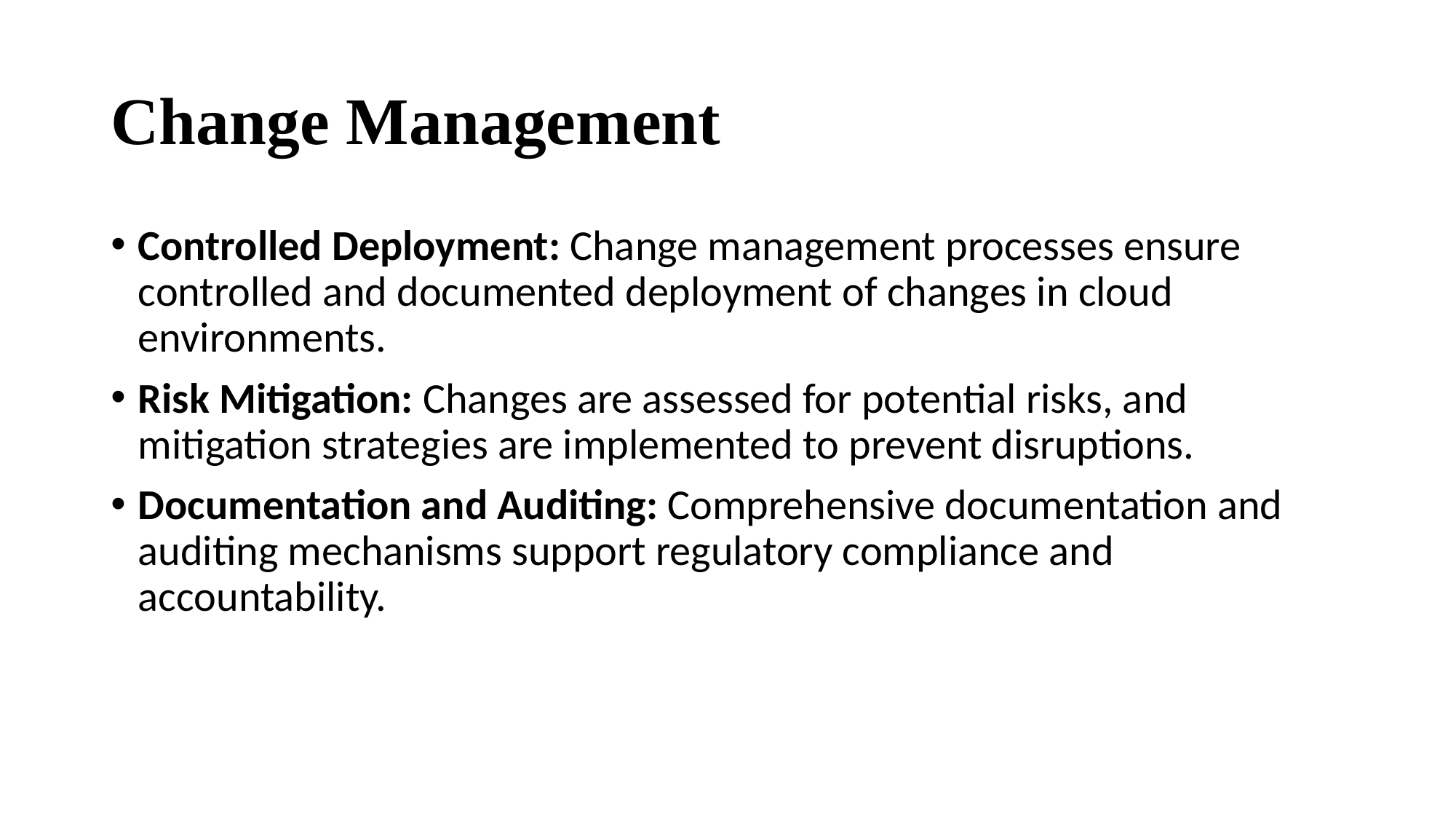

# Change Management
Controlled Deployment: Change management processes ensure controlled and documented deployment of changes in cloud environments.
Risk Mitigation: Changes are assessed for potential risks, and mitigation strategies are implemented to prevent disruptions.
Documentation and Auditing: Comprehensive documentation and auditing mechanisms support regulatory compliance and accountability.